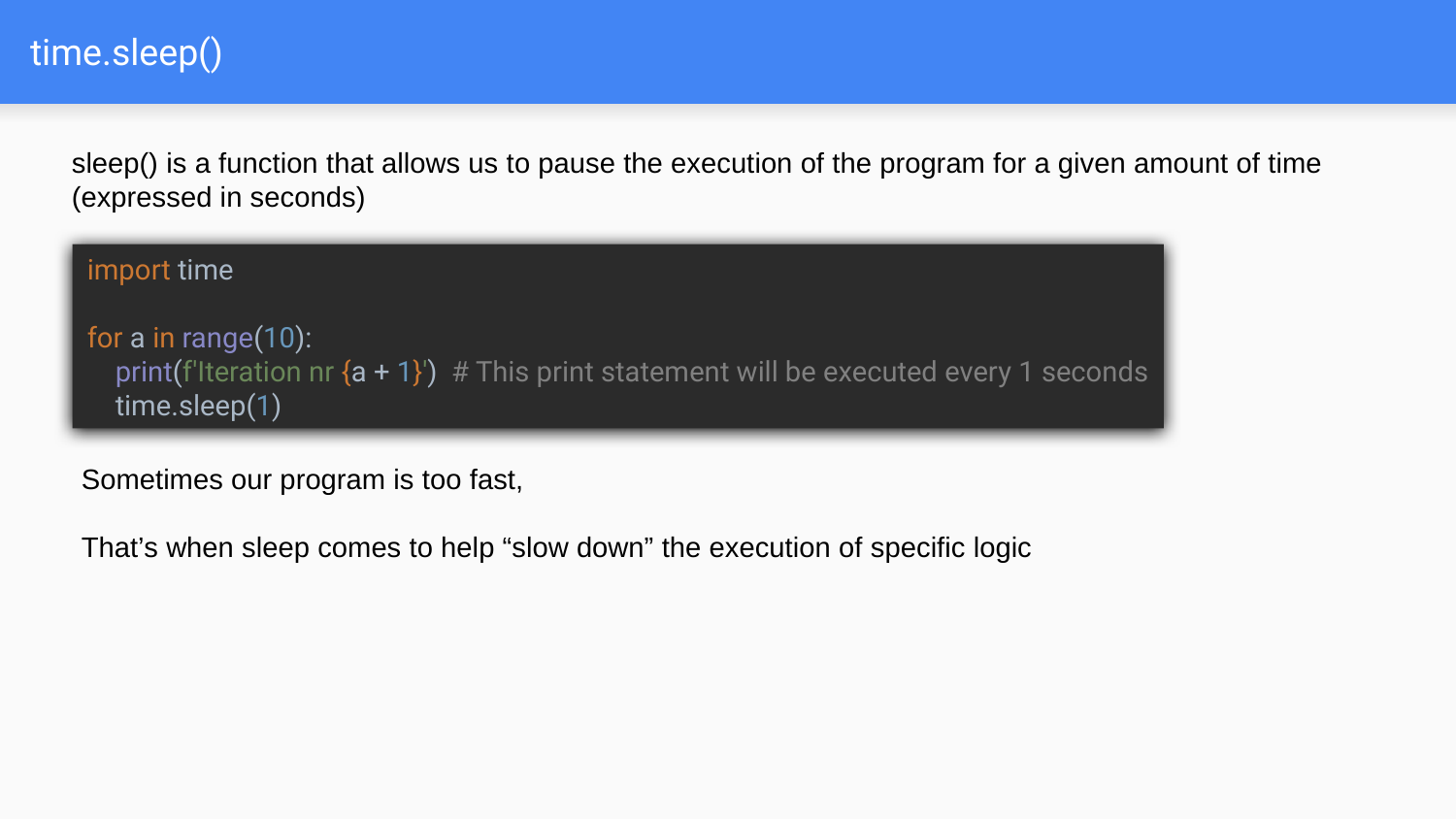

# time.sleep()
sleep() is a function that allows us to pause the execution of the program for a given amount of time (expressed in seconds)
import time
for a in range(10):
    print(f'Iteration nr {a + 1}')  # This print statement will be executed every 1 seconds
    time.sleep(1)
Sometimes our program is too fast,

That’s when sleep comes to help “slow down” the execution of specific logic